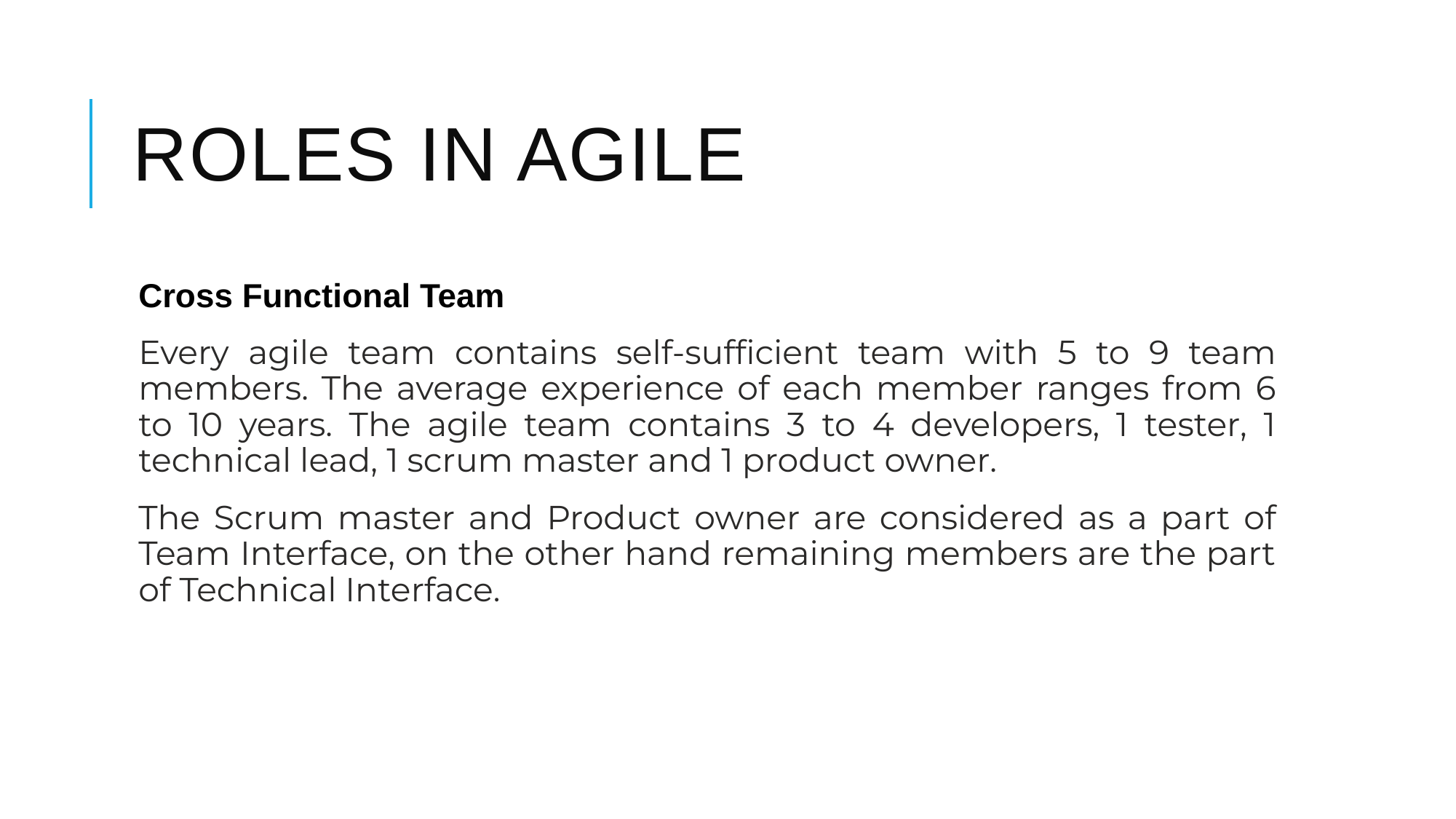

# Roles in agile
Cross Functional Team
Every agile team contains self-sufficient team with 5 to 9 team members. The average experience of each member ranges from 6 to 10 years. The agile team contains 3 to 4 developers, 1 tester, 1 technical lead, 1 scrum master and 1 product owner.
The Scrum master and Product owner are considered as a part of Team Interface, on the other hand remaining members are the part of Technical Interface.